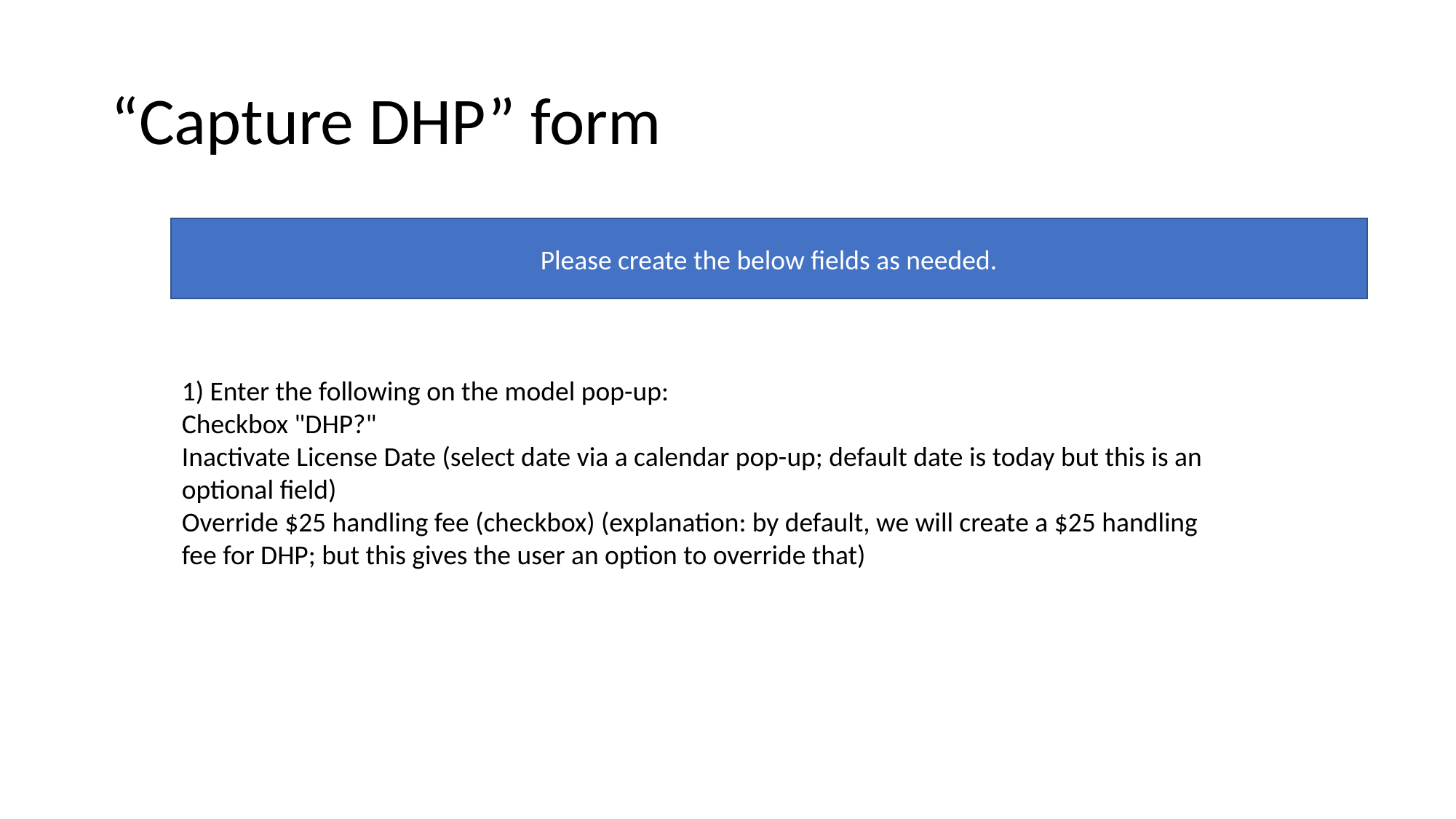

# “Capture DHP” form
Please create the below fields as needed.
1) Enter the following on the model pop-up:
Checkbox "DHP?"
Inactivate License Date (select date via a calendar pop-up; default date is today but this is an optional field)
Override $25 handling fee (checkbox) (explanation: by default, we will create a $25 handling fee for DHP; but this gives the user an option to override that)